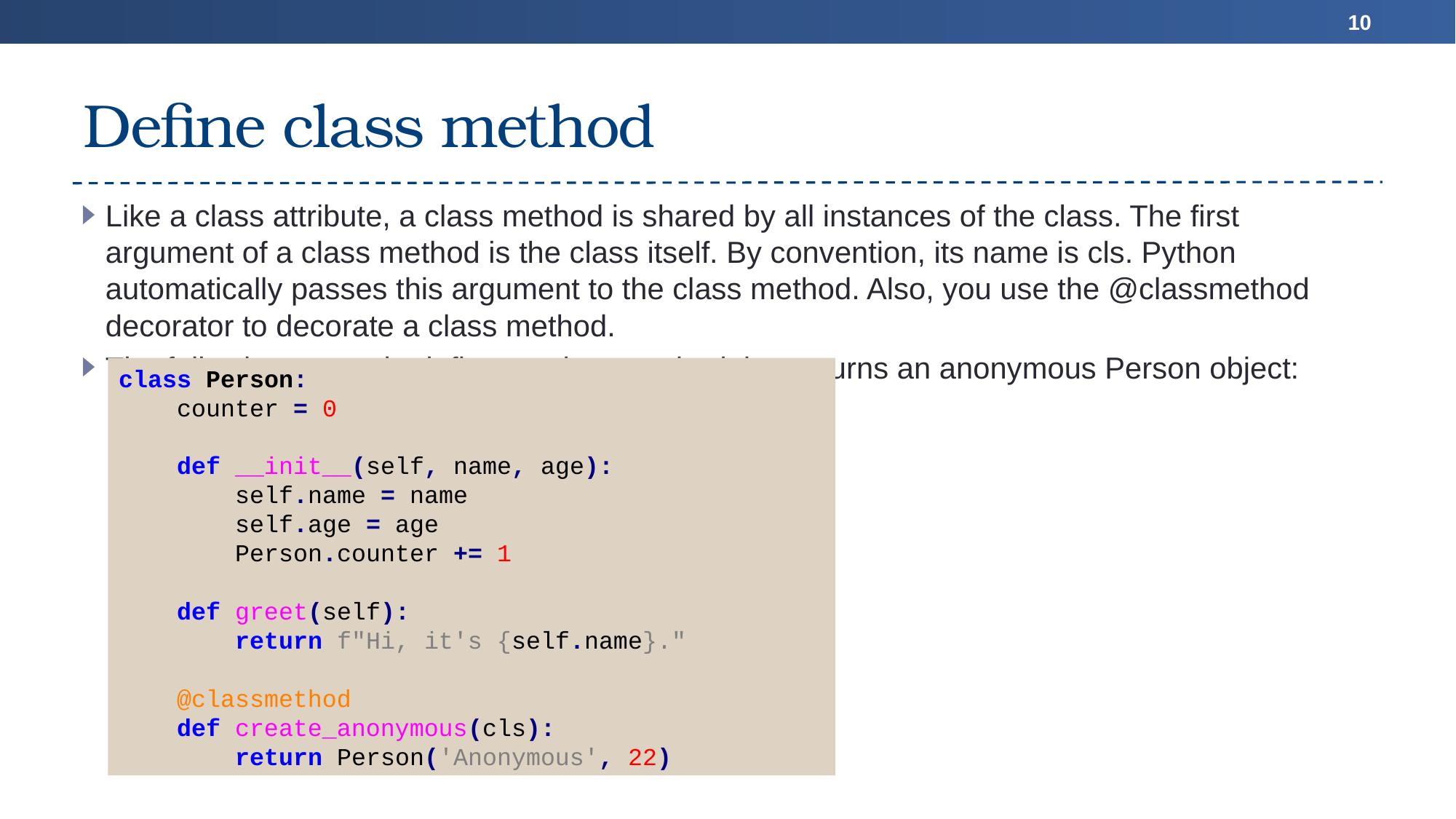

10
# Define class method
Like a class attribute, a class method is shared by all instances of the class. The first argument of a class method is the class itself. By convention, its name is cls. Python automatically passes this argument to the class method. Also, you use the @classmethod decorator to decorate a class method.
The following example defines a class method that returns an anonymous Person object:
class Person:
    counter = 0

    def __init__(self, name, age):
        self.name = name
        self.age = age
        Person.counter += 1

    def greet(self):
        return f"Hi, it's {self.name}."

    @classmethod
    def create_anonymous(cls):
        return Person('Anonymous', 22)